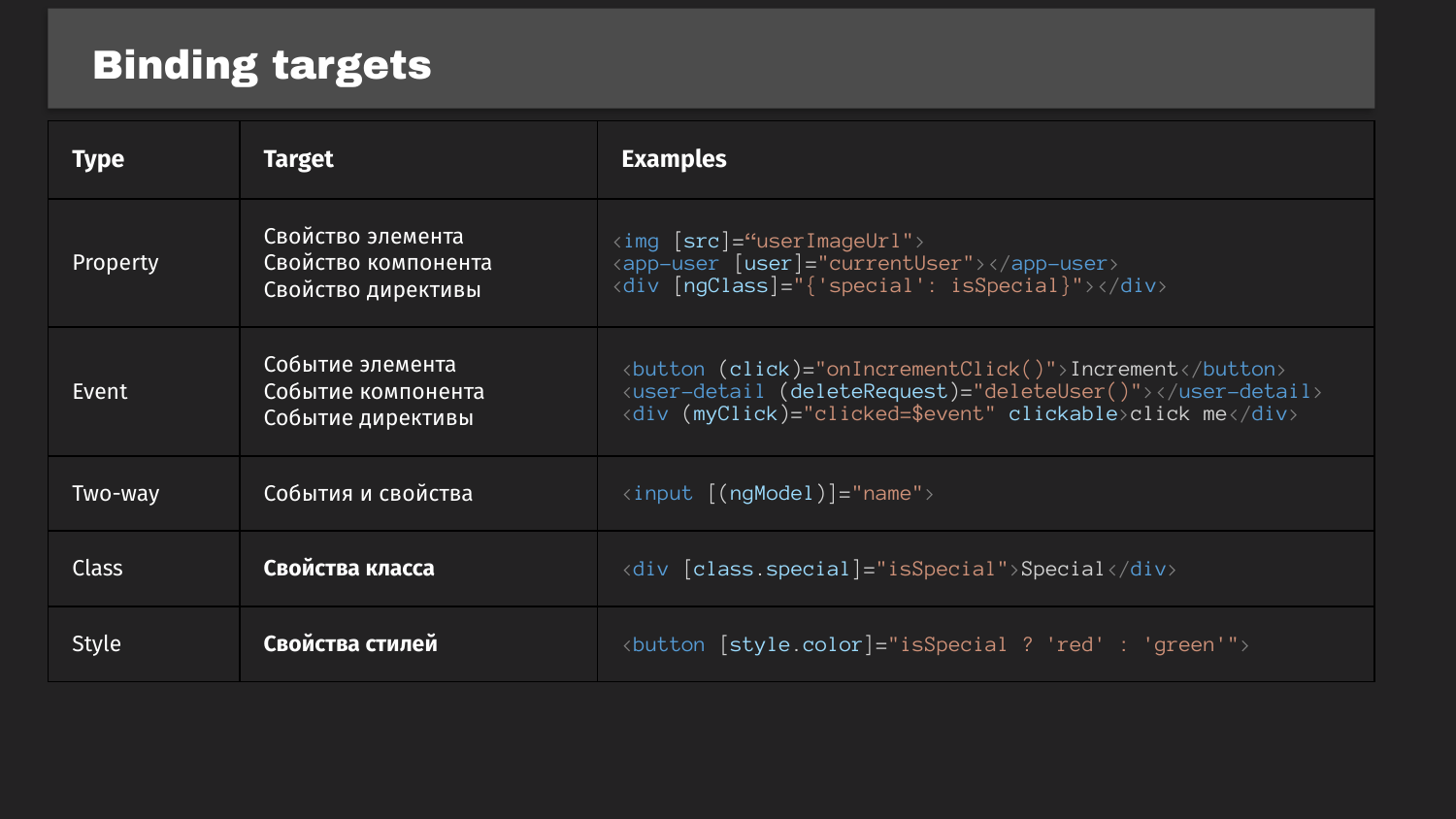

Binding targets
| Type | Target | Examples |
| --- | --- | --- |
| Property | Свойство элемента Свойство компонента Свойство директивы | <img [src]=“userImageUrl"> <app-user [user]="currentUser"></app-user> <div [ngClass]="{'special': isSpecial}"></div> |
| Event | Событие элемента Событие компонента Событие директивы | <button (click)="onIncrementClick()">Increment</button> <user-detail (deleteRequest)="deleteUser()"></user-detail> <div (myClick)="clicked=$event" clickable>click me</div> |
| Two-way | События и свойства | <input [(ngModel)]="name"> |
| Class | Свойства класса | <div [class.special]="isSpecial">Special</div> |
| Style | Свойства стилей | <button [style.color]="isSpecial ? 'red' : 'green'"> |